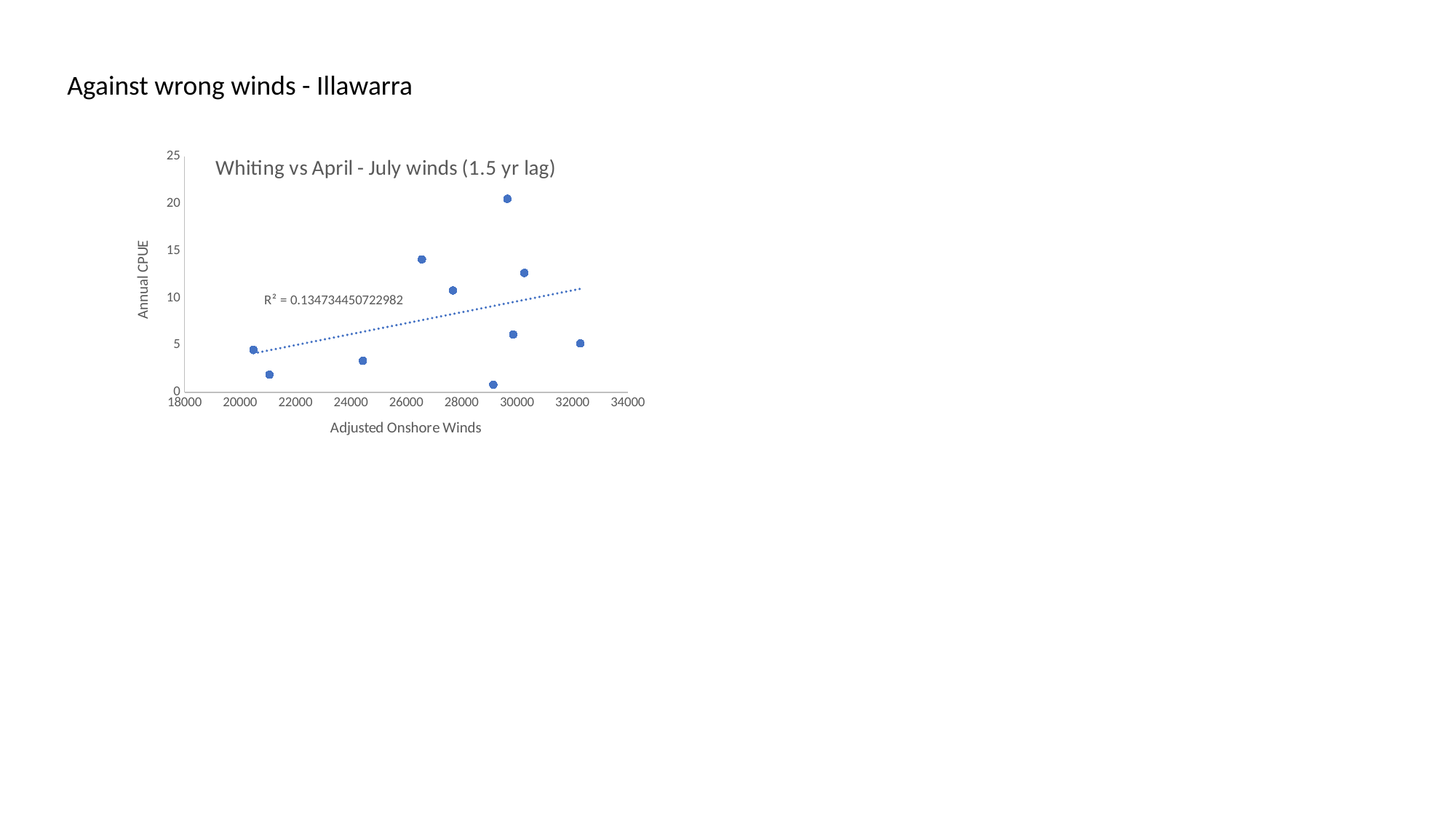

Against wrong winds - Illawarra

### Chart: Whiting vs April - July winds (1.5 yr lag)

| Category |  |
|---|---|